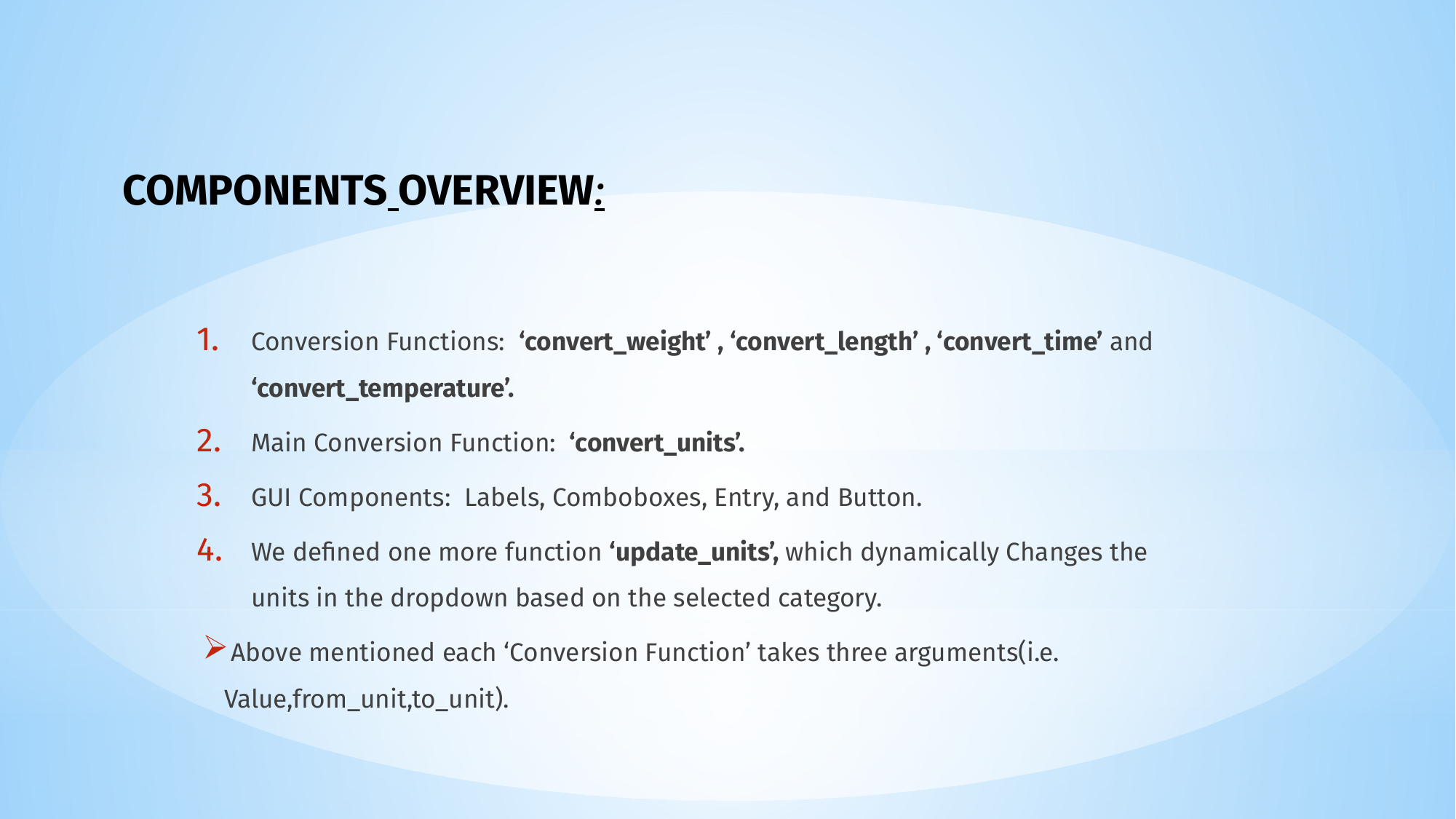

COMPONENTS OVERVIEW:
Conversion Functions:  ‘convert_weight’ , ‘convert_length’ , ‘convert_time’ and ‘convert_temperature’.
Main Conversion Function:  ‘convert_units’.
GUI Components:  Labels, Comboboxes, Entry, and Button.
We defined one more function ‘update_units’, which dynamically Changes the units in the dropdown based on the selected category.
 Above mentioned each ‘Conversion Function’ takes three arguments(i.e. Value,from_unit,to_unit).